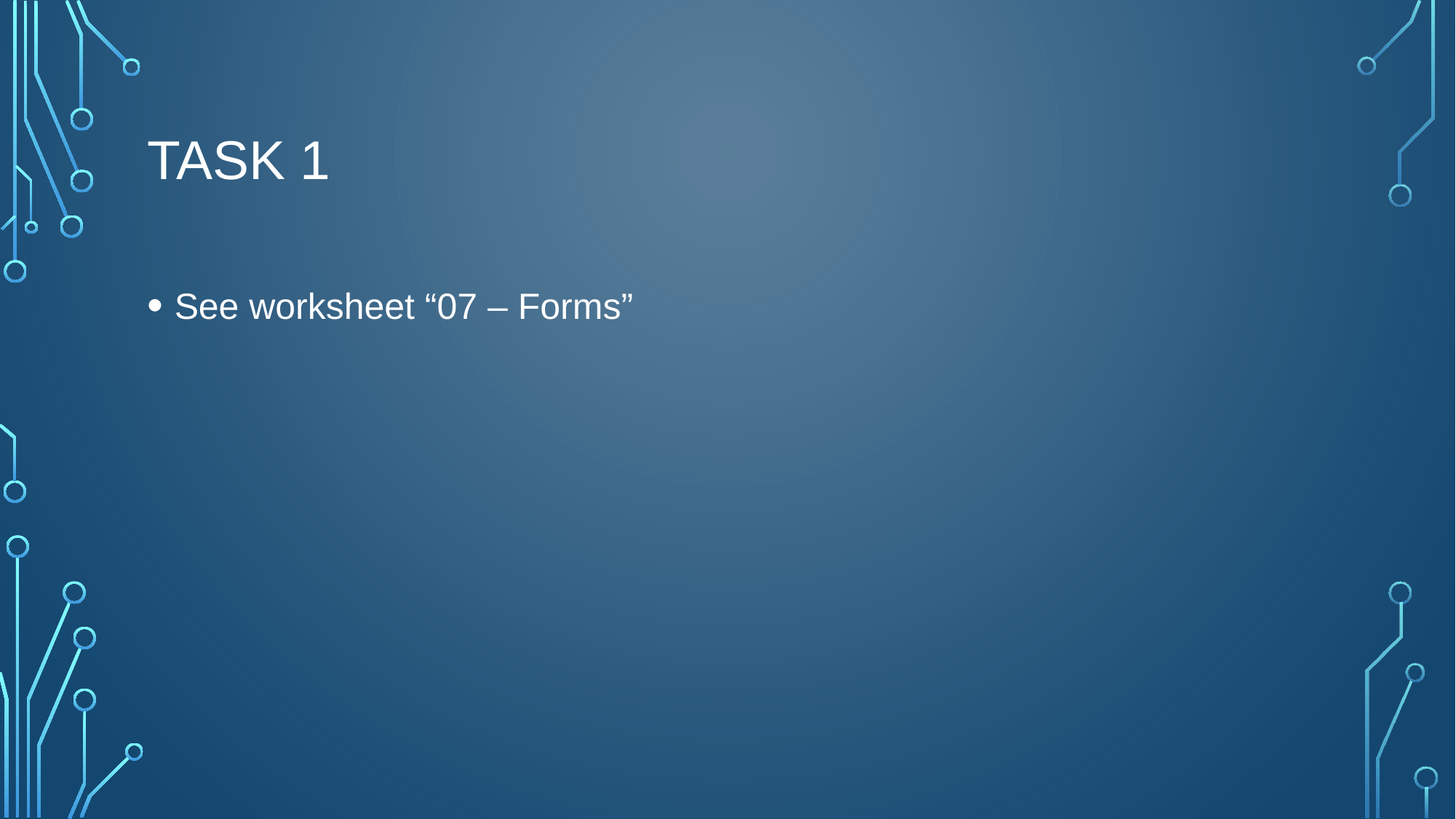

# Task 1
See worksheet “07 – Forms”